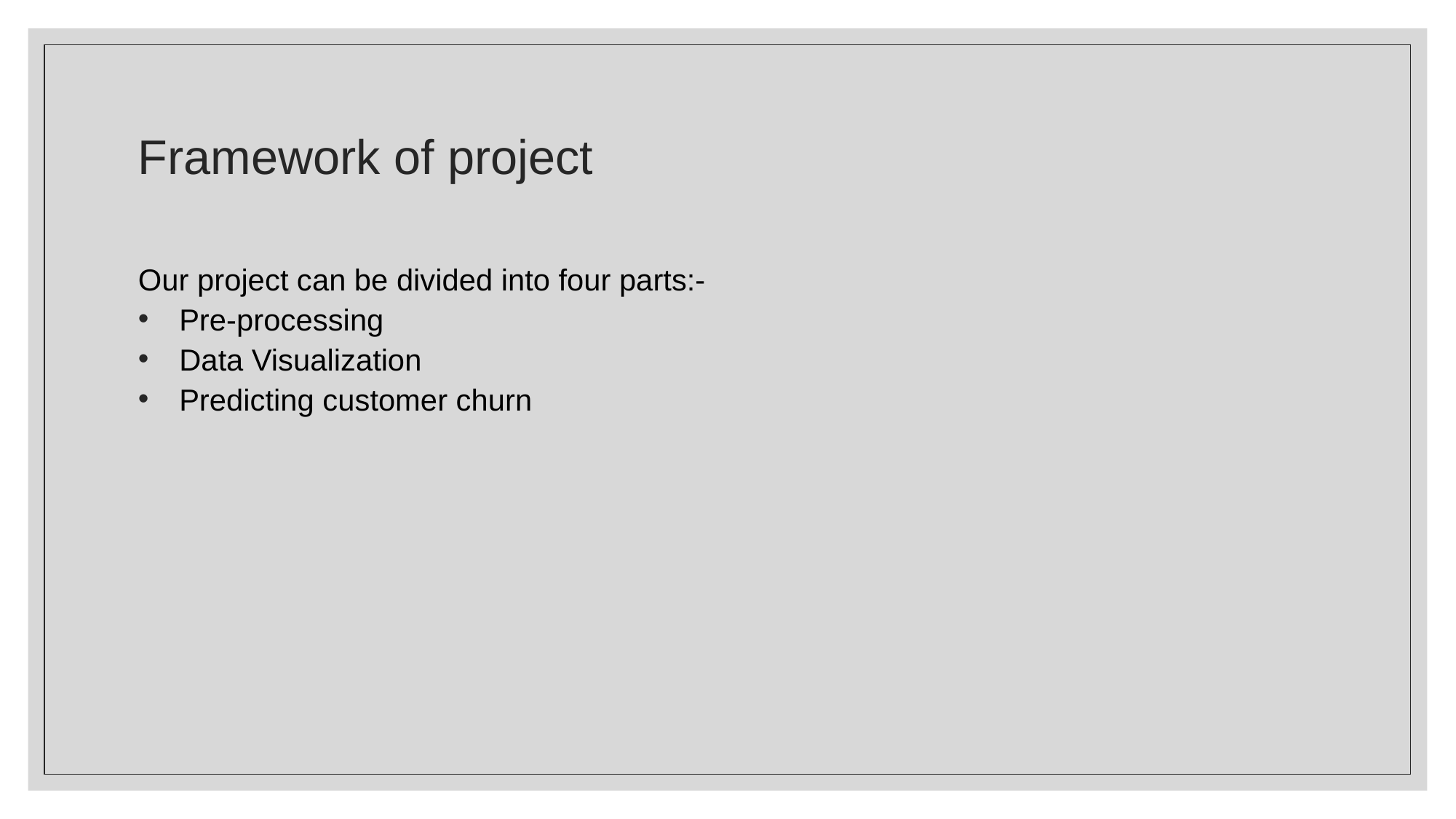

# Framework of project
Our project can be divided into four parts:-
Pre-processing
Data Visualization
Predicting customer churn